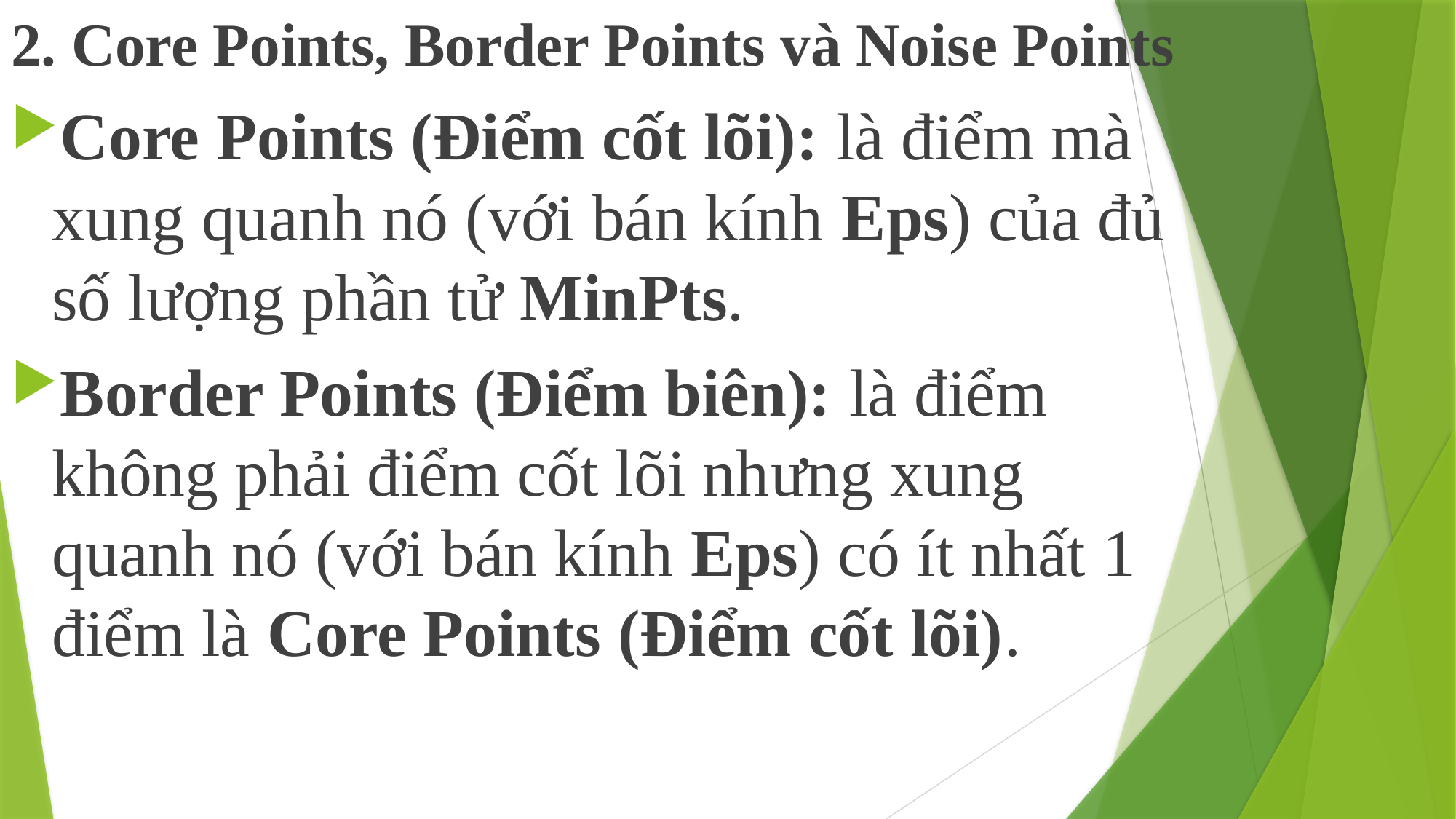

2. Core Points, Border Points và Noise Points
Core Points (Điểm cốt lõi): là điểm mà xung quanh nó (với bán kính Eps) của đủ số lượng phần tử MinPts.
Border Points (Điểm biên): là điểm không phải điểm cốt lõi nhưng xung quanh nó (với bán kính Eps) có ít nhất 1 điểm là Core Points (Điểm cốt lõi).